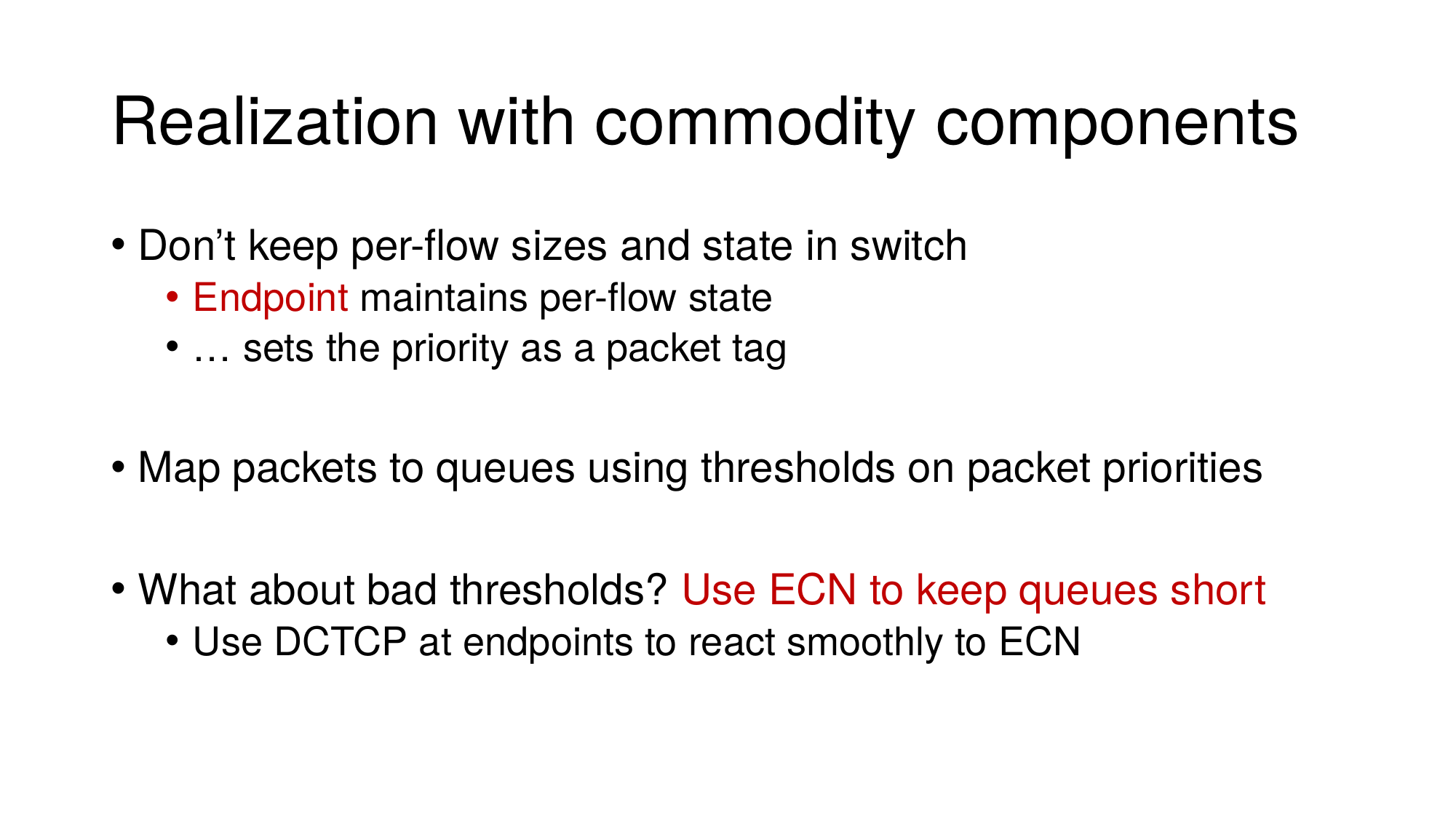

# Realization with commodity components
Don’t keep per-flow sizes and state in switch
Endpoint maintains per-flow state
… sets the priority as a packet tag

Map packets to queues using thresholds on packet priorities

What about bad thresholds? Use ECN to keep queues short
Use DCTCP at endpoints to react smoothly to ECN